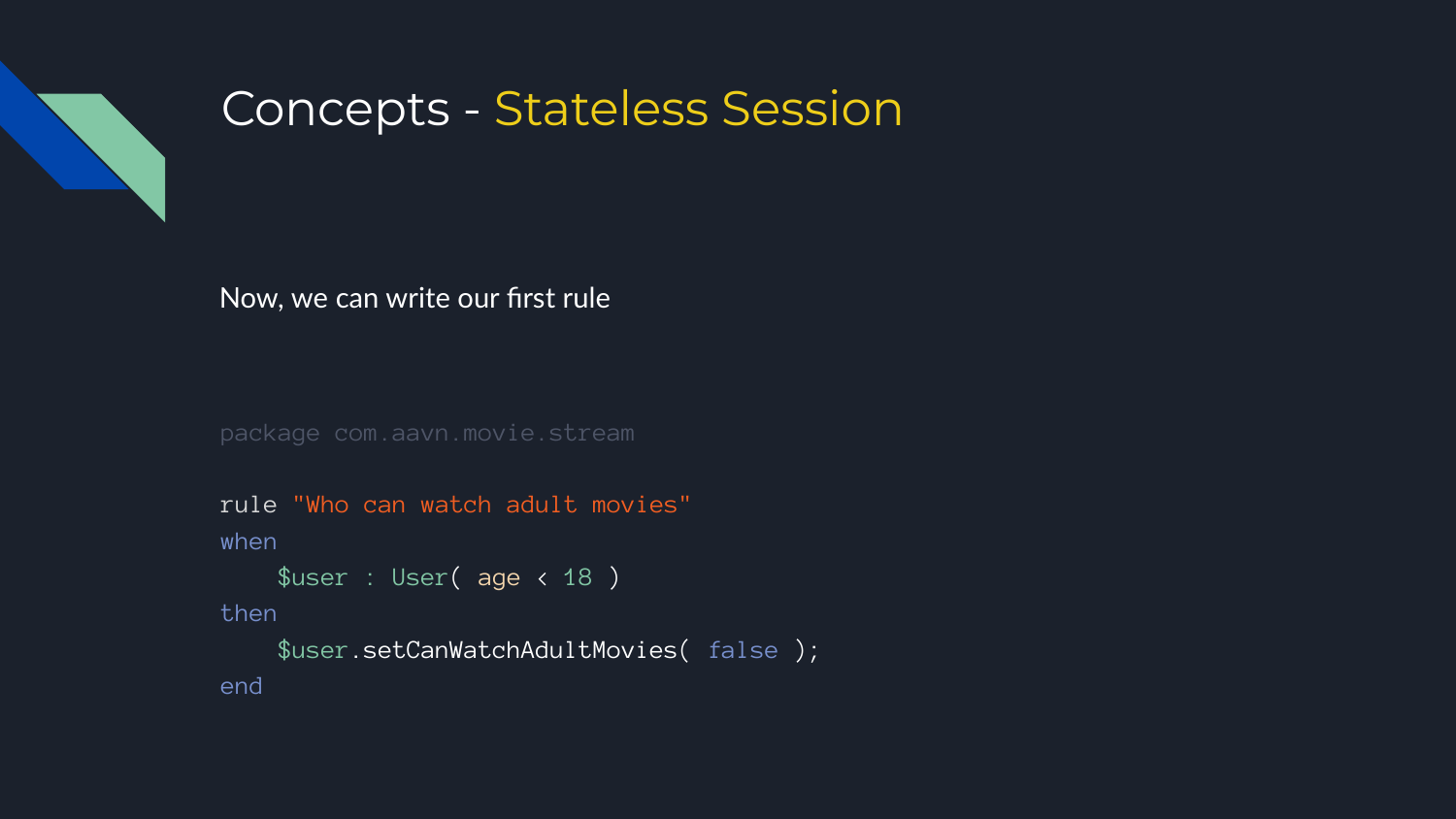

# Concepts - Stateless Session
Now, we can write our first rule
package com.aavn.movie.stream
rule "Who can watch adult movies"
when
    $user : User( age < 18 )
then
    $user.setCanWatchAdultMovies( false );
end